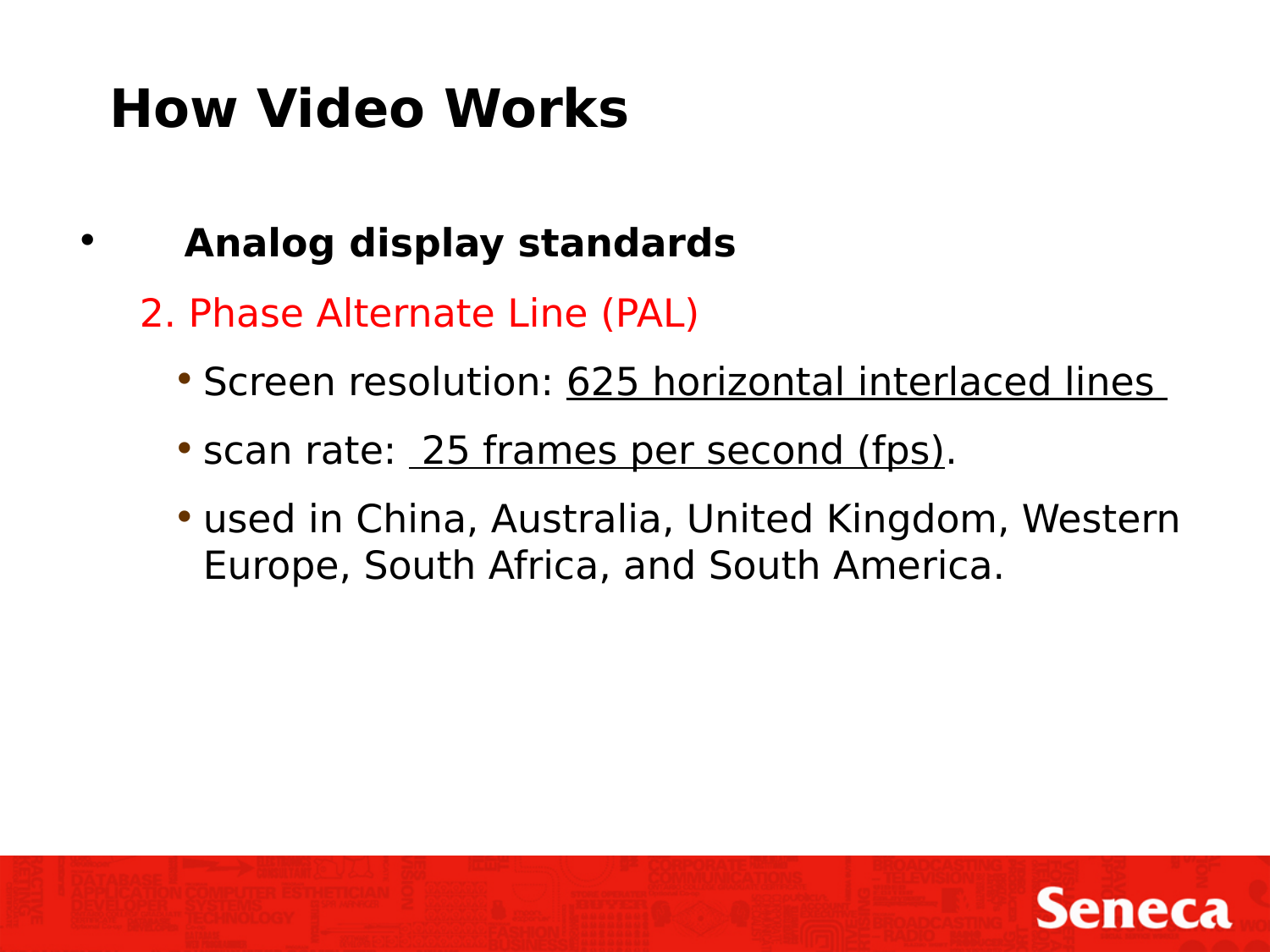

How Video Works
	Analog display standards
2. Phase Alternate Line (PAL)
Screen resolution: 625 horizontal interlaced lines
scan rate:  25 frames per second (fps).
used in China, Australia, United Kingdom, Western Europe, South Africa, and South America.